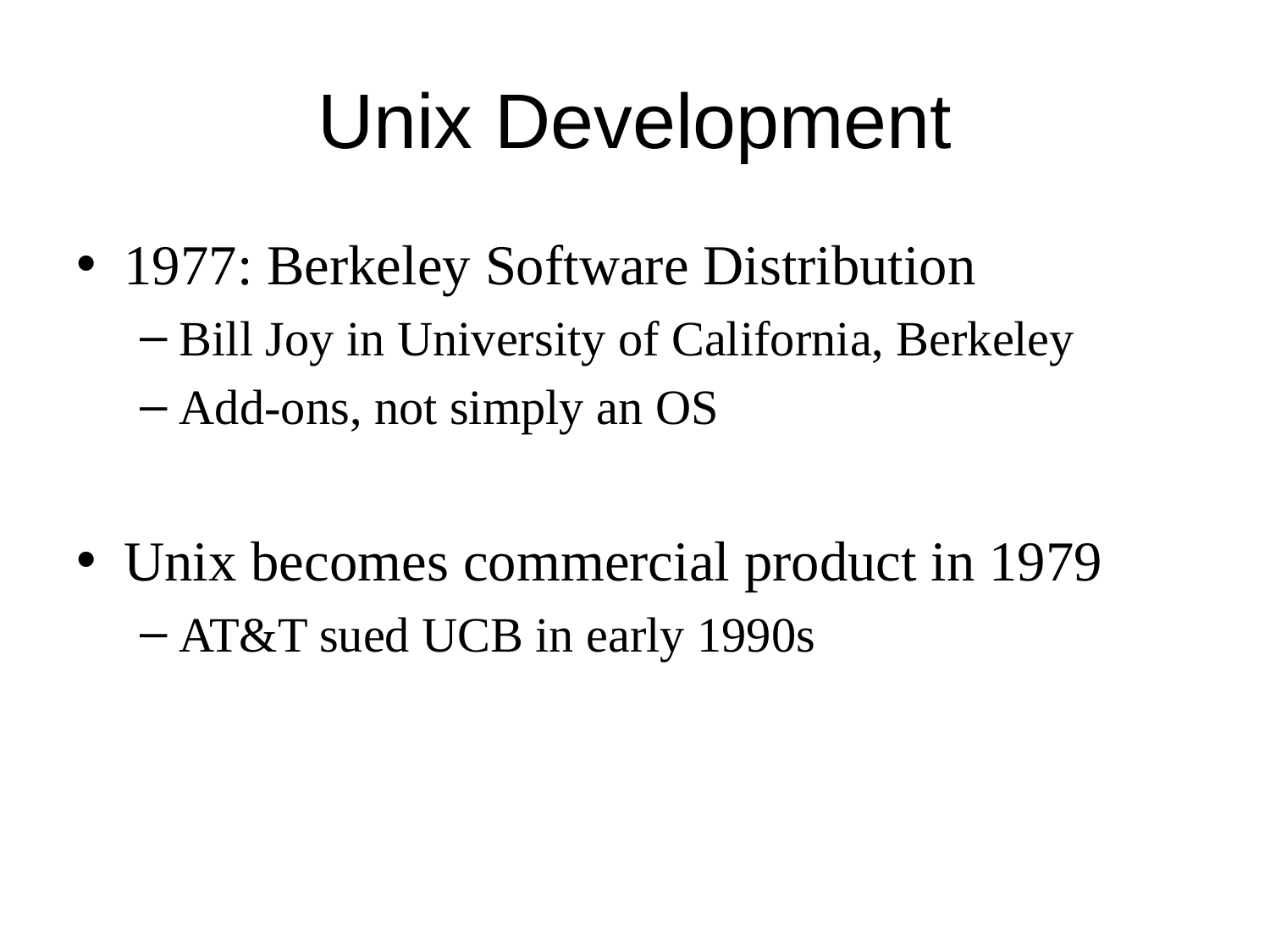

# Unix Development
1977: Berkeley Software Distribution
Bill Joy in University of California, Berkeley
Add-ons, not simply an OS

Unix becomes commercial product in 1979
AT&T sued UCB in early 1990s